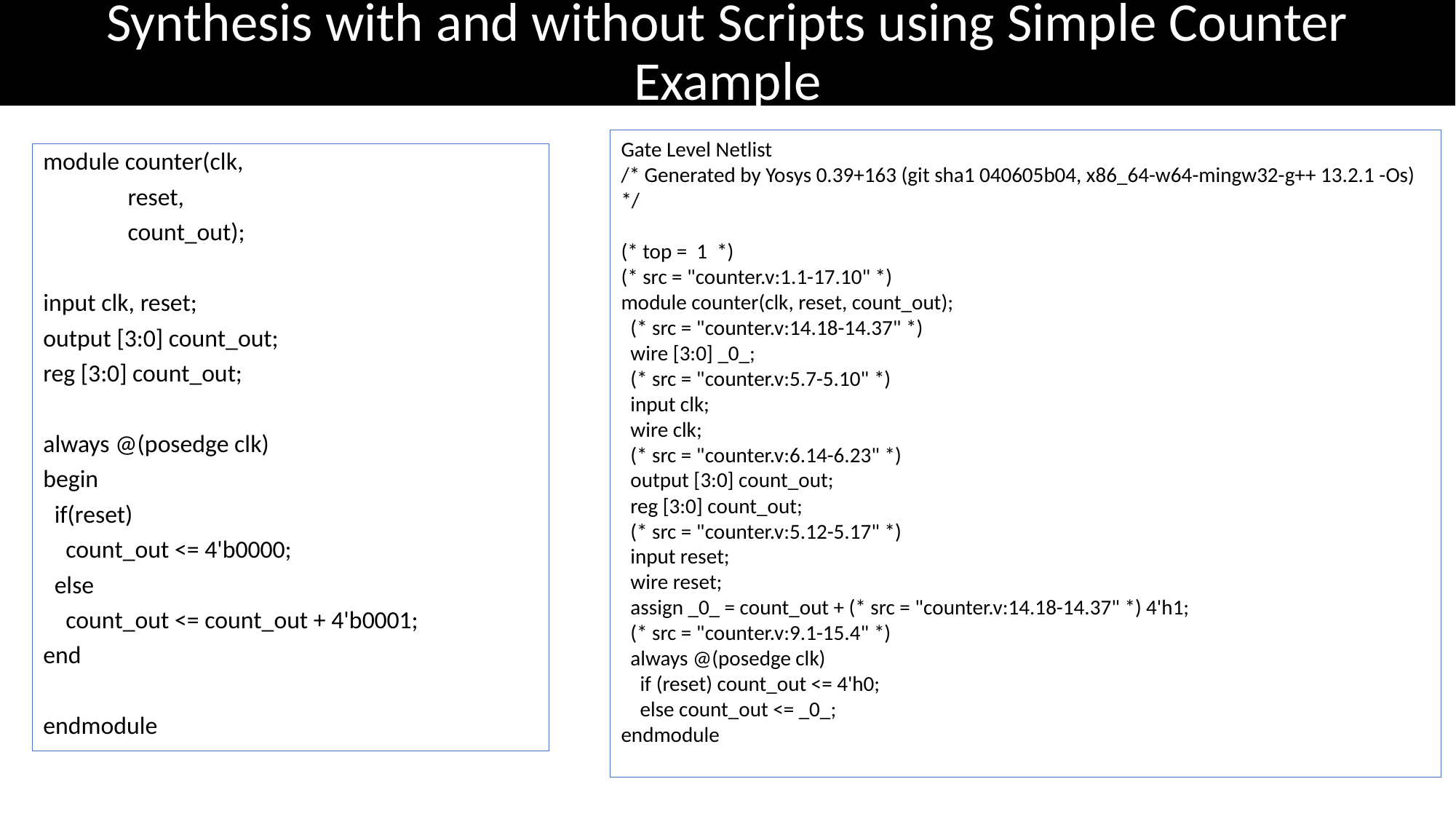

# Synthesis with and without Scripts using Simple Counter Example
Gate Level Netlist
/* Generated by Yosys 0.39+163 (git sha1 040605b04, x86_64-w64-mingw32-g++ 13.2.1 -Os) */

(* top =  1  *)
(* src = "counter.v:1.1-17.10" *)
module counter(clk, reset, count_out);
  (* src = "counter.v:14.18-14.37" *)
  wire [3:0] _0_;
  (* src = "counter.v:5.7-5.10" *)
  input clk;
  wire clk;
  (* src = "counter.v:6.14-6.23" *)
  output [3:0] count_out;
  reg [3:0] count_out;
  (* src = "counter.v:5.12-5.17" *)
  input reset;
  wire reset;
  assign _0_ = count_out + (* src = "counter.v:14.18-14.37" *) 4'h1;
  (* src = "counter.v:9.1-15.4" *)
  always @(posedge clk)
    if (reset) count_out <= 4'h0;
    else count_out <= _0_;
endmodule

module counter(clk,
               reset,
               count_out);

input clk, reset;
output [3:0] count_out;
reg [3:0] count_out;

always @(posedge clk)
begin
  if(reset)
    count_out <= 4'b0000;
  else
    count_out <= count_out + 4'b0001;
end

endmodule